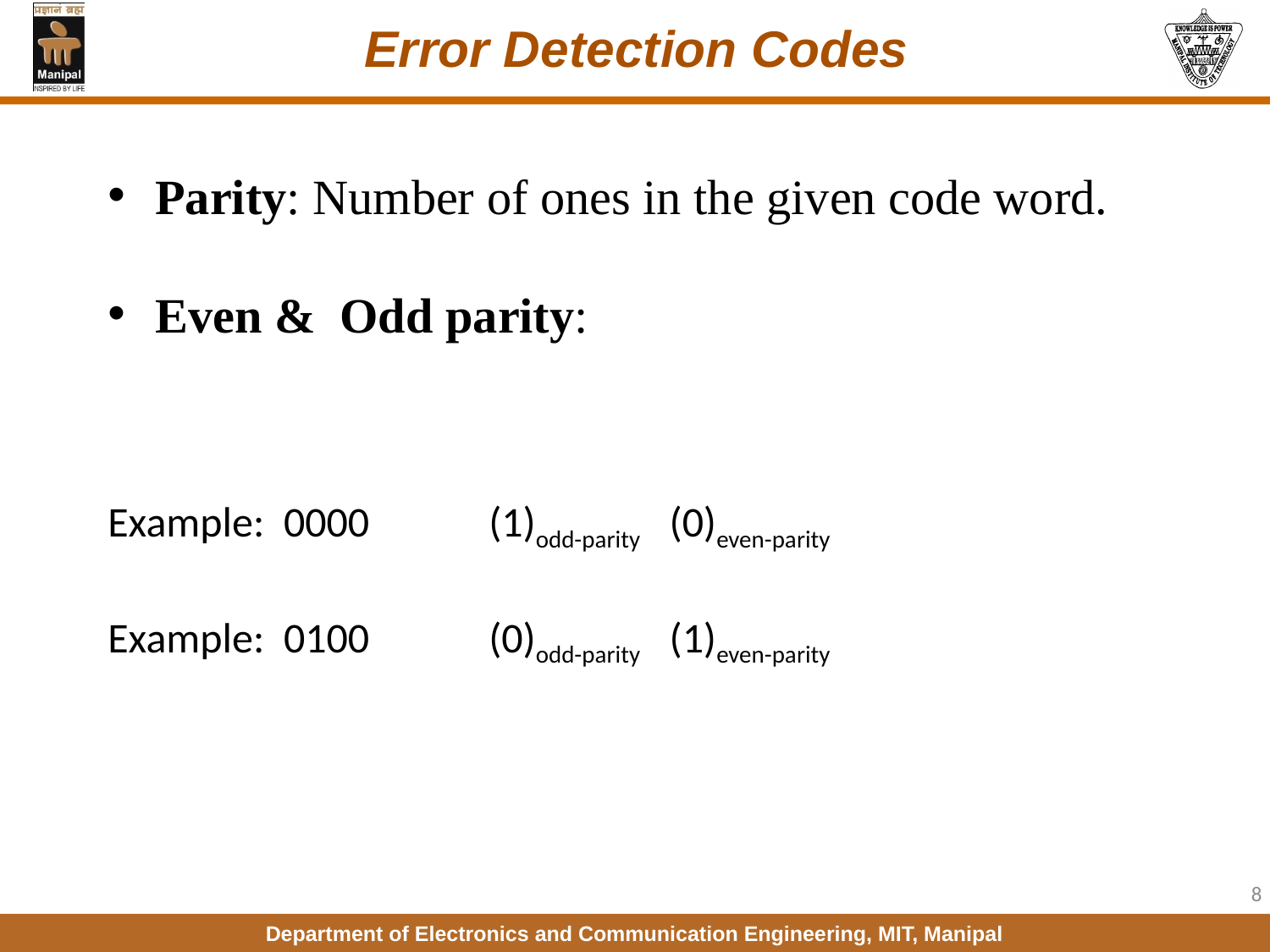

# Error Detection Codes
Parity: Number of ones in the given code word.

Even &  Odd parity:

Example:  0000   	(1)odd-parity   (0)even-parity

Example:  0100   	(0)odd-parity   (1)even-parity

8